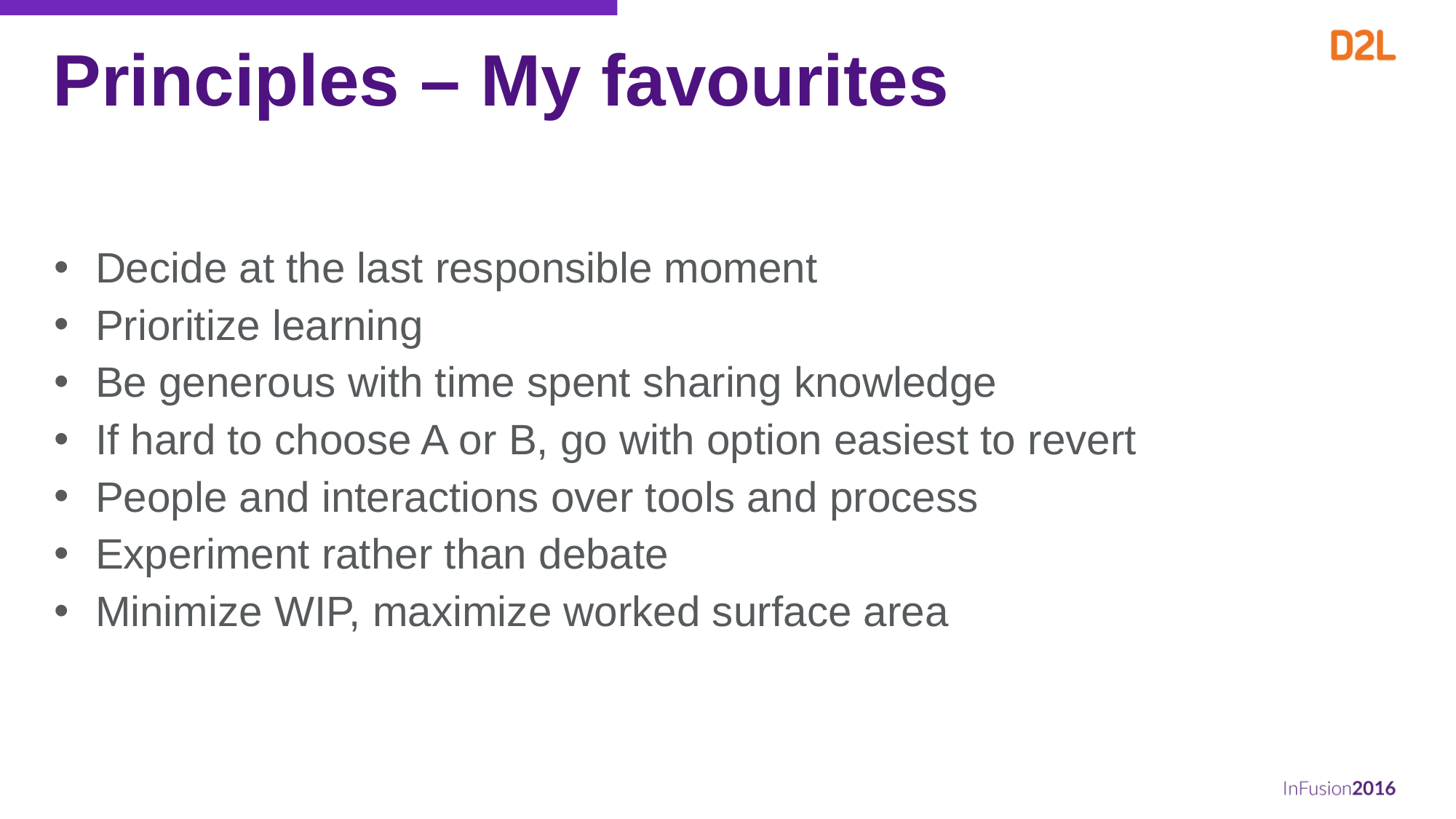

# Principles – My favourites
Decide at the last responsible moment
Prioritize learning
Be generous with time spent sharing knowledge
If hard to choose A or B, go with option easiest to revert
People and interactions over tools and process
Experiment rather than debate
Minimize WIP, maximize worked surface area